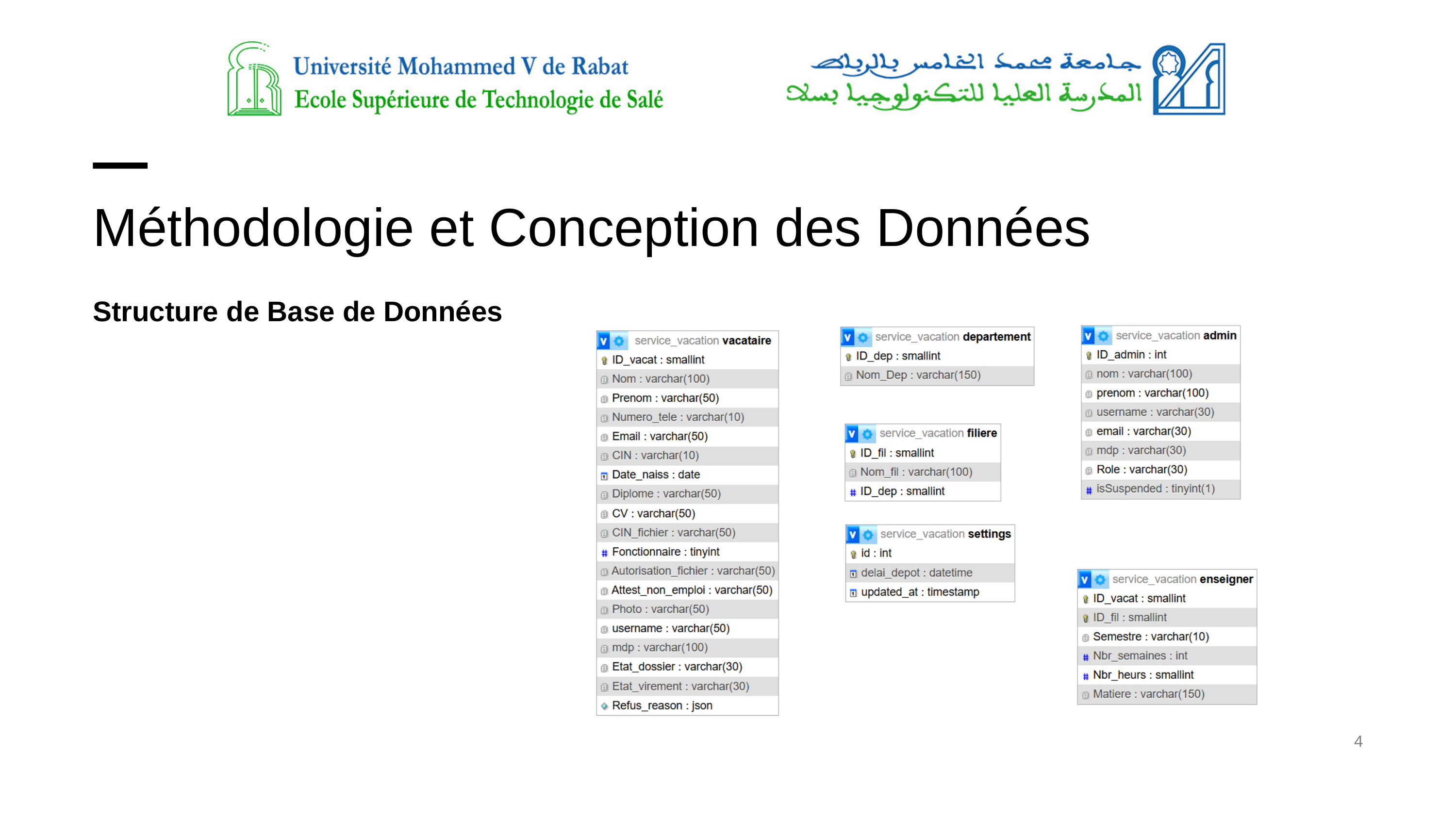

Méthodologie et Conception des Données
Structure de Base de Données

4